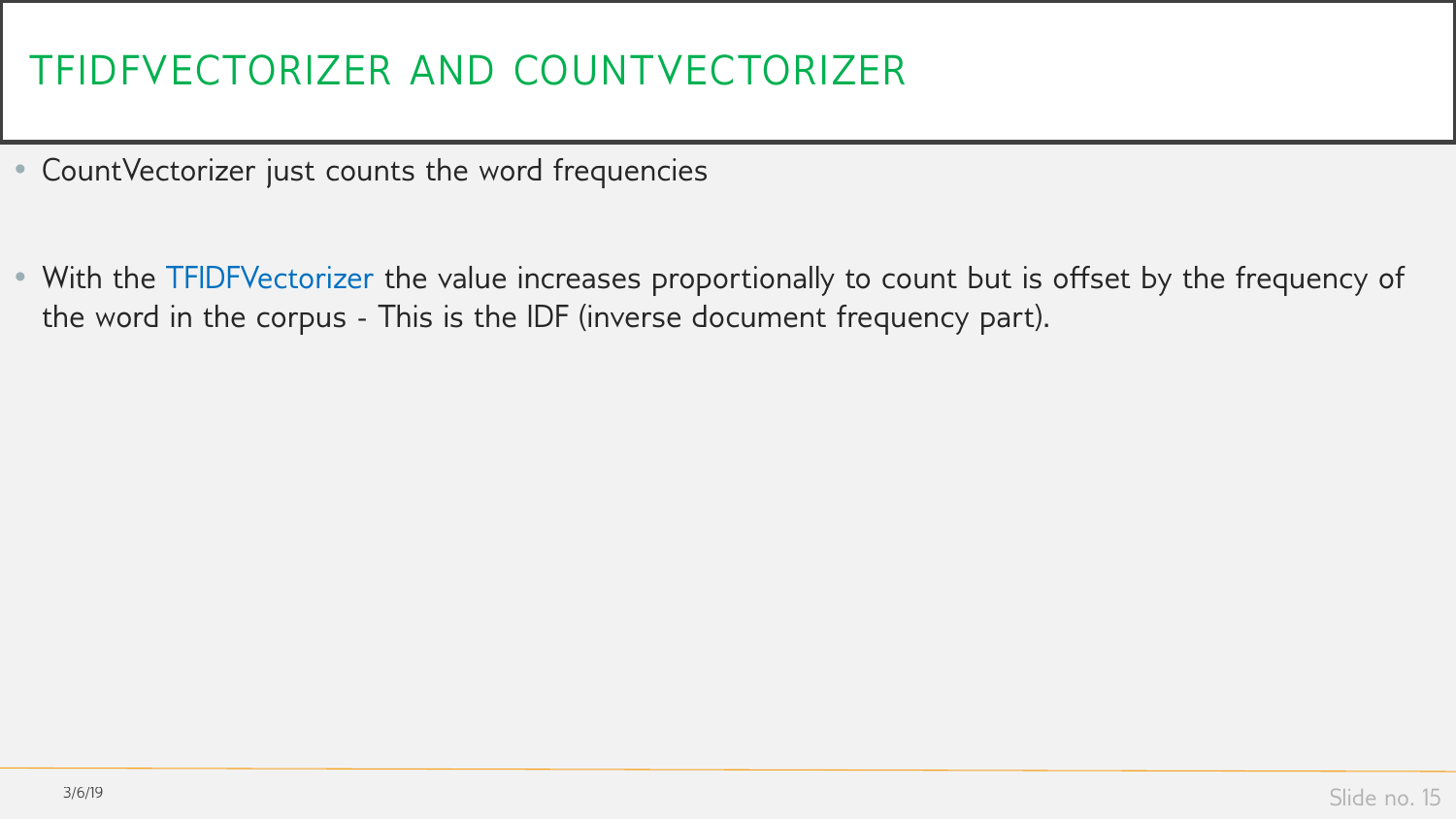

# TfidfVectorizer and CountVectorizer
CountVectorizer just counts the word frequencies

With the TFIDFVectorizer the value increases proportionally to count but is offset by the frequency of the word in the corpus - This is the IDF (inverse document frequency part).
3/6/19
Slide no. 15